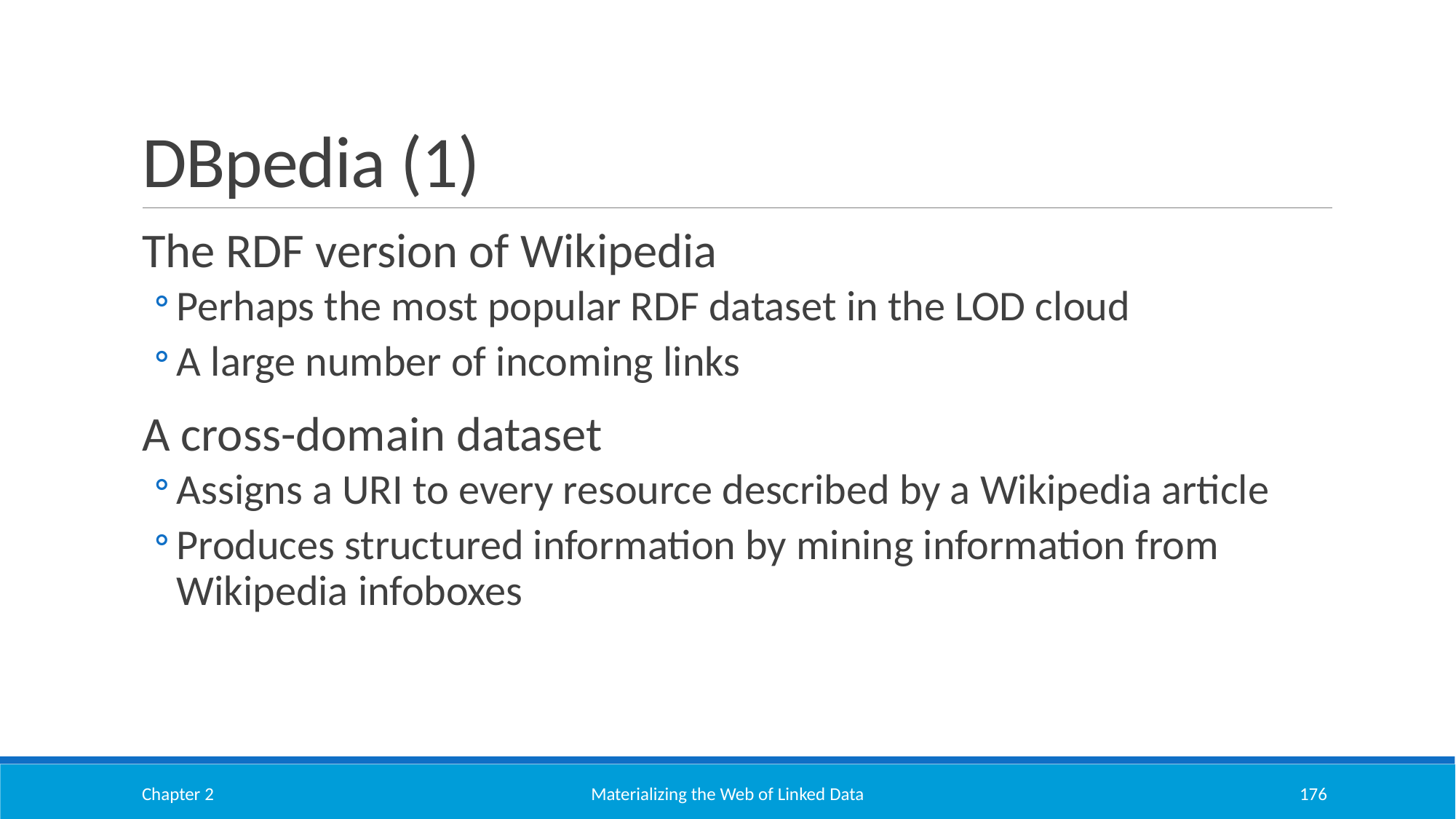

# DBpedia (1)
The RDF version of Wikipedia
Perhaps the most popular RDF dataset in the LOD cloud
A large number of incoming links
A cross-domain dataset
Assigns a URI to every resource described by a Wikipedia article
Produces structured information by mining information from Wikipedia infoboxes
Chapter 2
Materializing the Web of Linked Data
176